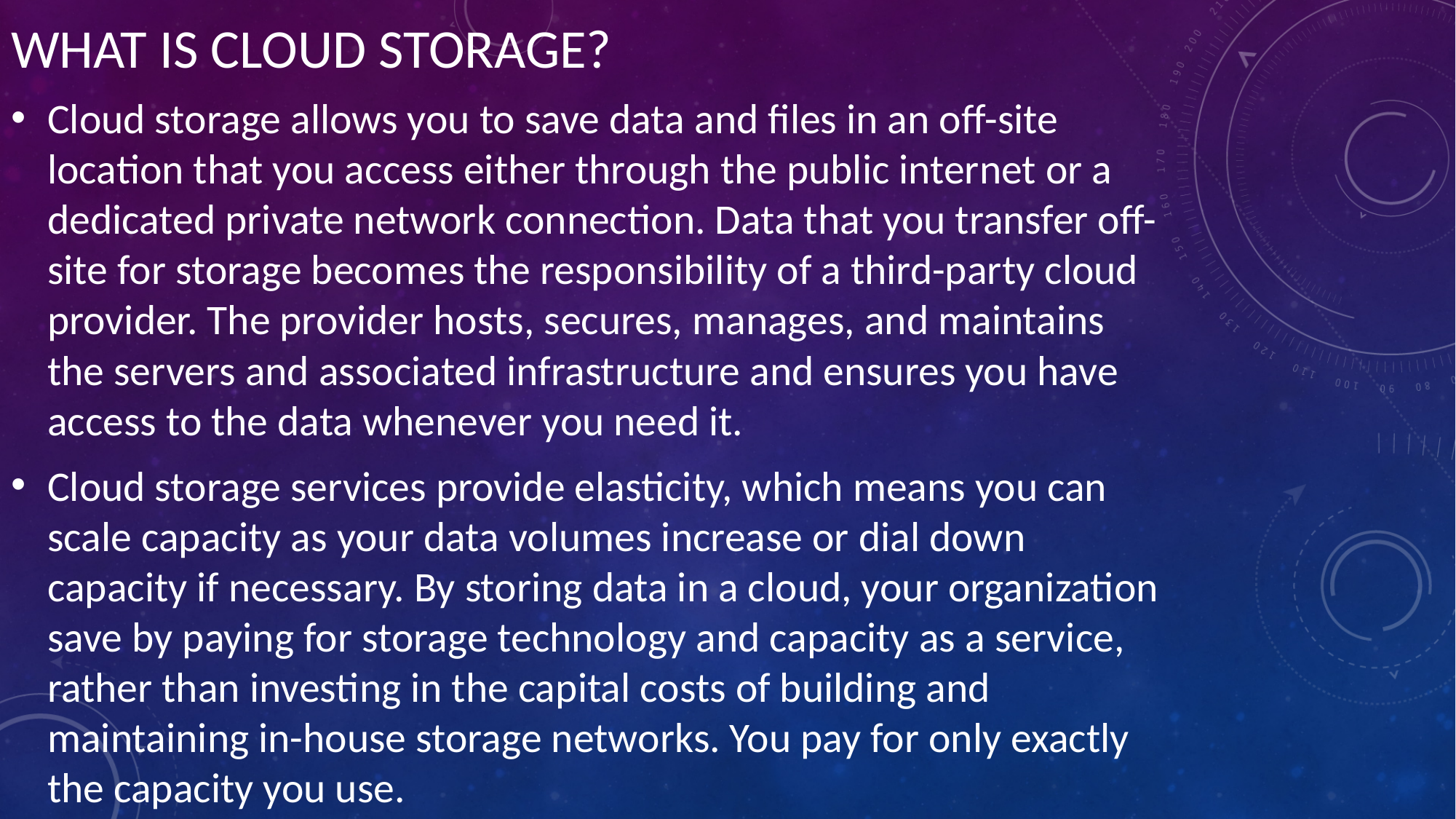

# What is cloud storage?
Cloud storage allows you to save data and files in an off-site location that you access either through the public internet or a dedicated private network connection. Data that you transfer off-site for storage becomes the responsibility of a third-party cloud provider. The provider hosts, secures, manages, and maintains the servers and associated infrastructure and ensures you have access to the data whenever you need it.
Cloud storage services provide elasticity, which means you can scale capacity as your data volumes increase or dial down capacity if necessary. By storing data in a cloud, your organization save by paying for storage technology and capacity as a service, rather than investing in the capital costs of building and maintaining in-house storage networks. You pay for only exactly the capacity you use.